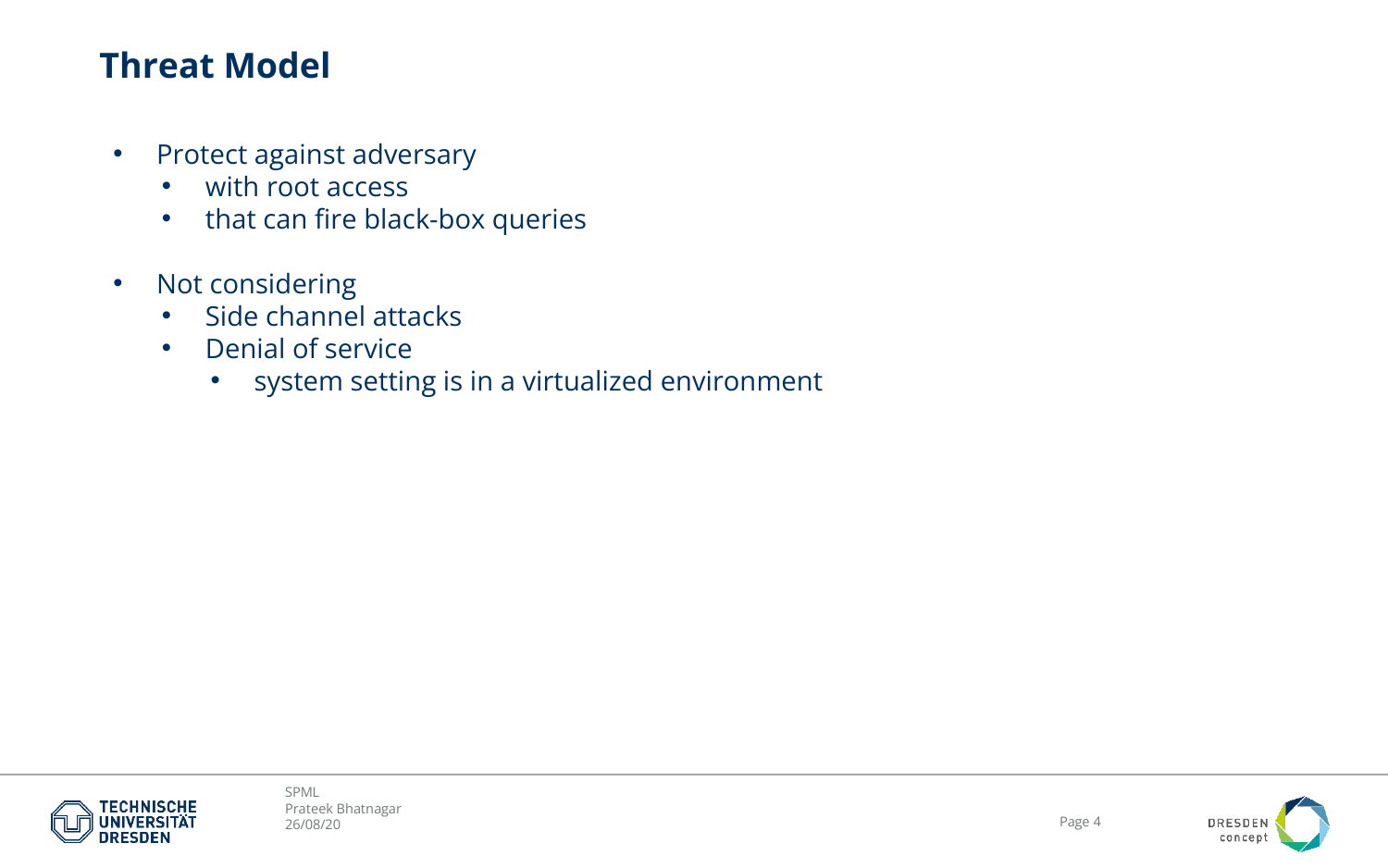

# Threat Model
Protect against adversary
with root access
that can fire black-box queries

Not considering
Side channel attacks
Denial of service
system setting is in a virtualized environment